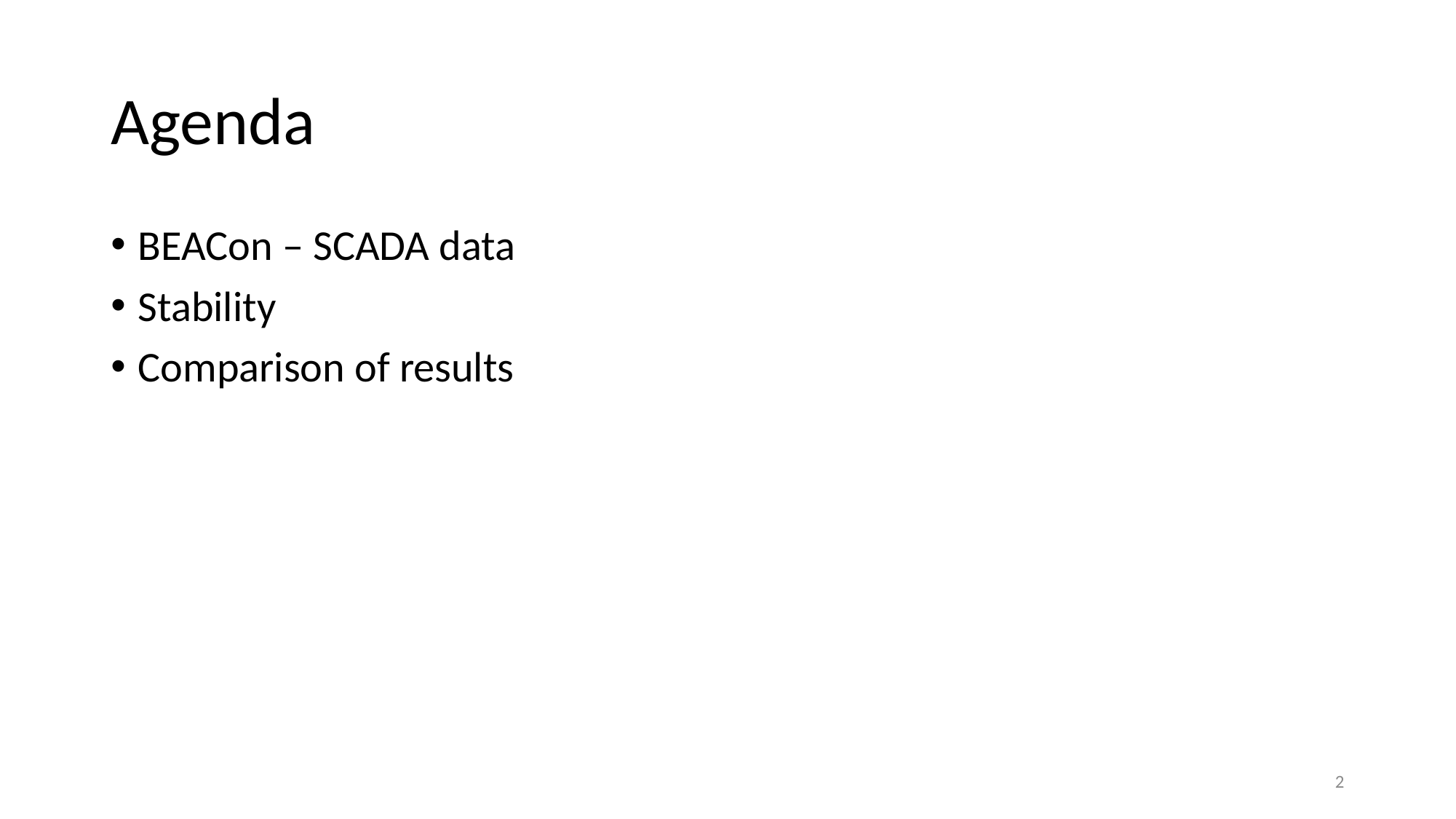

# Agenda
BEACon – SCADA data
Stability
Comparison of results

2